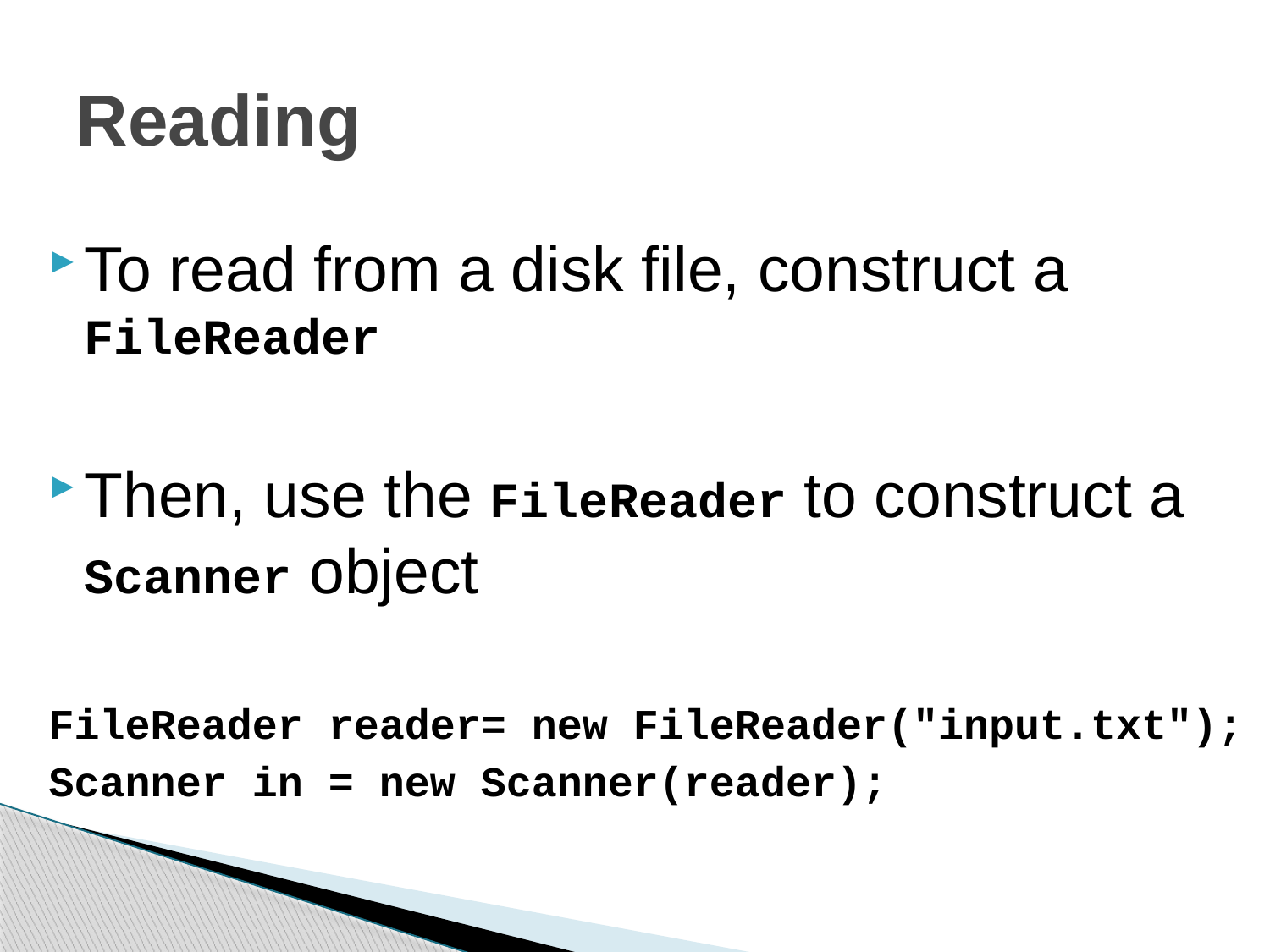

# Reading
To read from a disk file, construct a FileReader

Then, use the FileReader to construct a Scanner object

FileReader reader= new FileReader("input.txt");
Scanner in = new Scanner(reader);